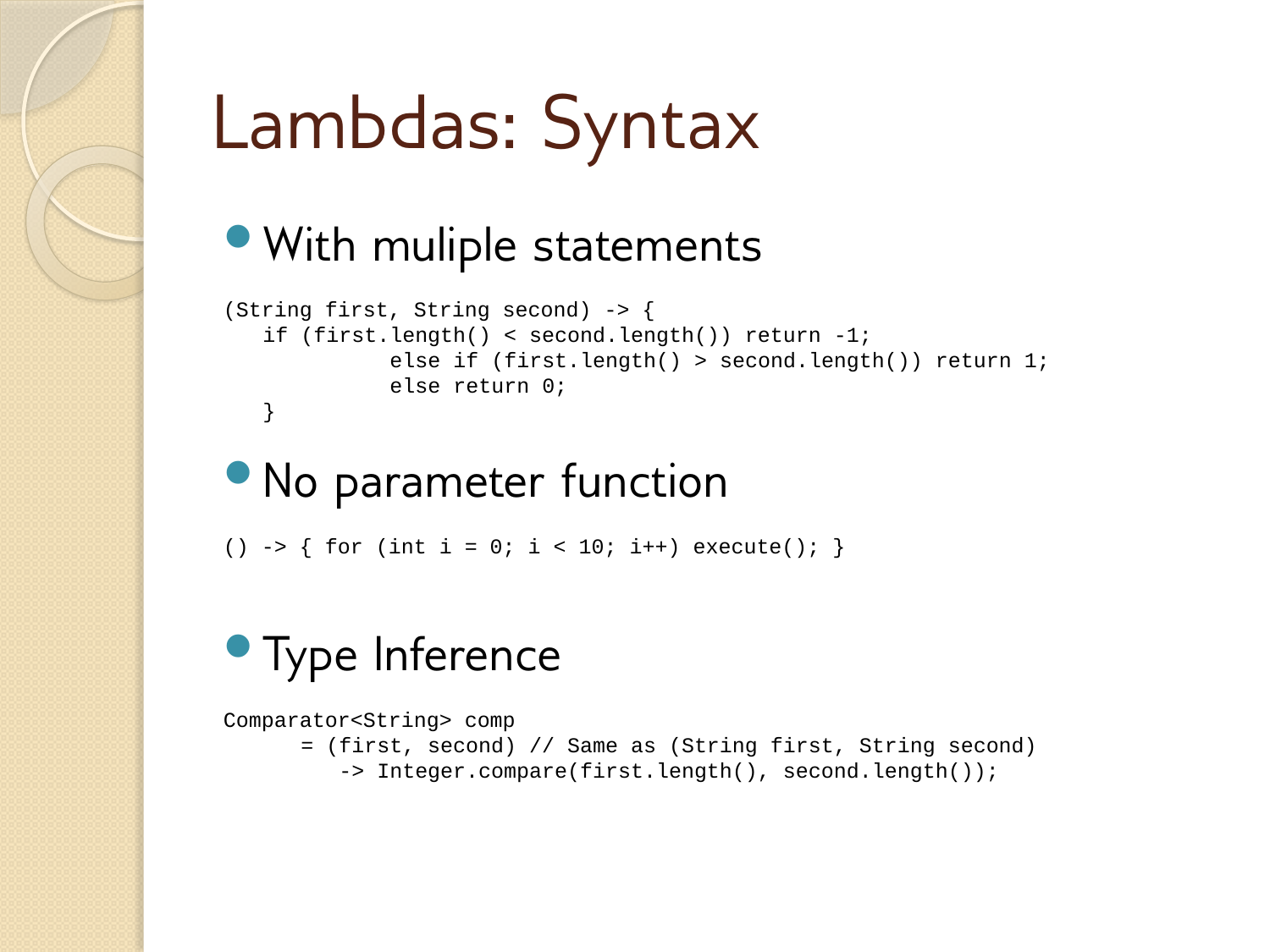

# Lambdas: Syntax
With muliple statements

(String first, String second) -> {
	if (first.length() < second.length()) return -1;
	else if (first.length() > second.length()) return 1;
	else return 0;
	}

No parameter function

() -> { for (int i = 0; i < 10; i++) execute(); }

Type Inference

Comparator<String> comp
   = (first, second) // Same as (String first, String second)
      -> Integer.compare(first.length(), second.length());